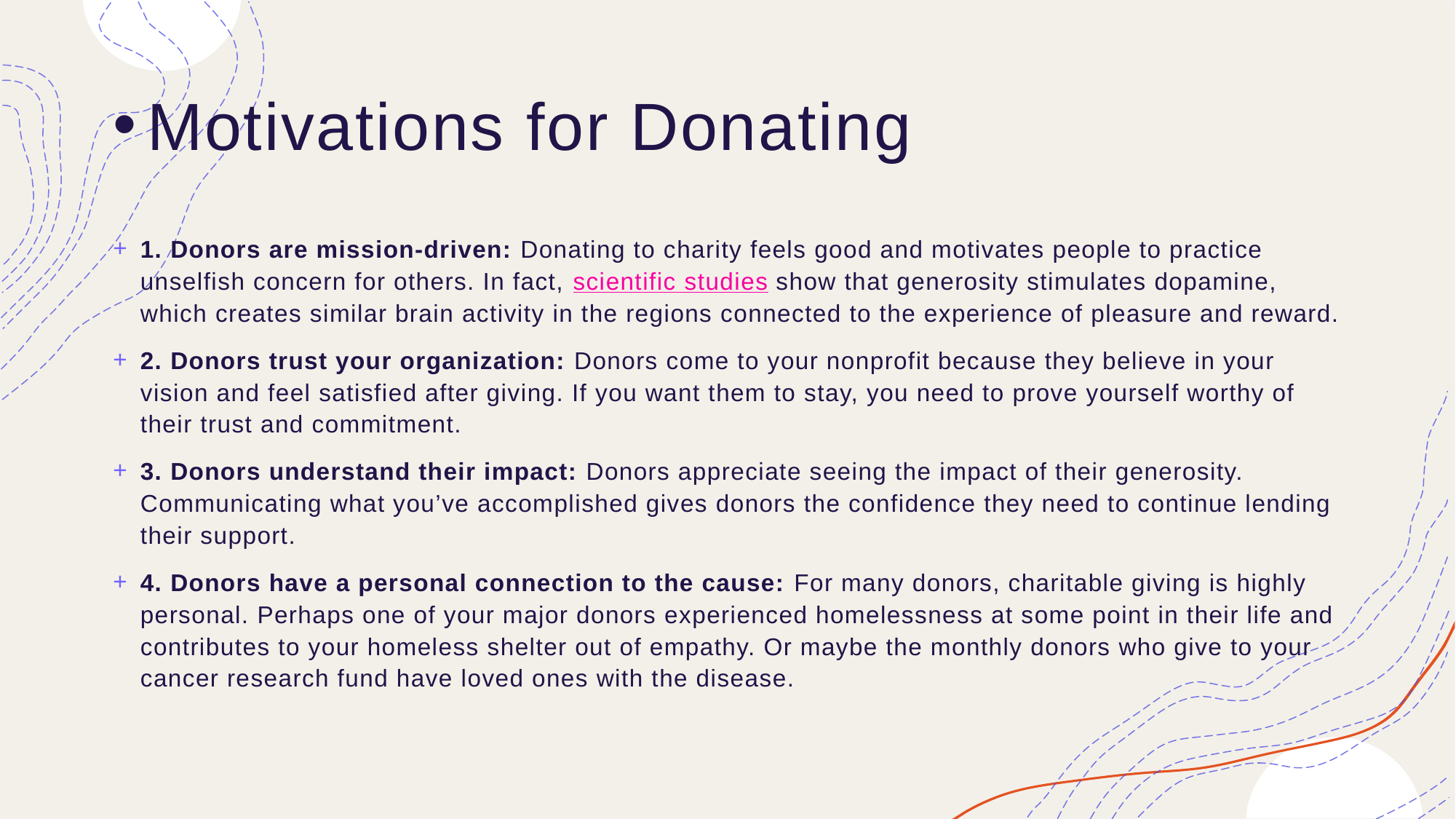

# Motivations for Donating
1. Donors are mission-driven: Donating to charity feels good and motivates people to practice unselfish concern for others. In fact, scientific studies show that generosity stimulates dopamine, which creates similar brain activity in the regions connected to the experience of pleasure and reward.
2. Donors trust your organization: Donors come to your nonprofit because they believe in your vision and feel satisfied after giving. If you want them to stay, you need to prove yourself worthy of their trust and commitment.
3. Donors understand their impact: Donors appreciate seeing the impact of their generosity. Communicating what you’ve accomplished gives donors the confidence they need to continue lending their support.
4. Donors have a personal connection to the cause: For many donors, charitable giving is highly personal. Perhaps one of your major donors experienced homelessness at some point in their life and contributes to your homeless shelter out of empathy. Or maybe the monthly donors who give to your cancer research fund have loved ones with the disease.